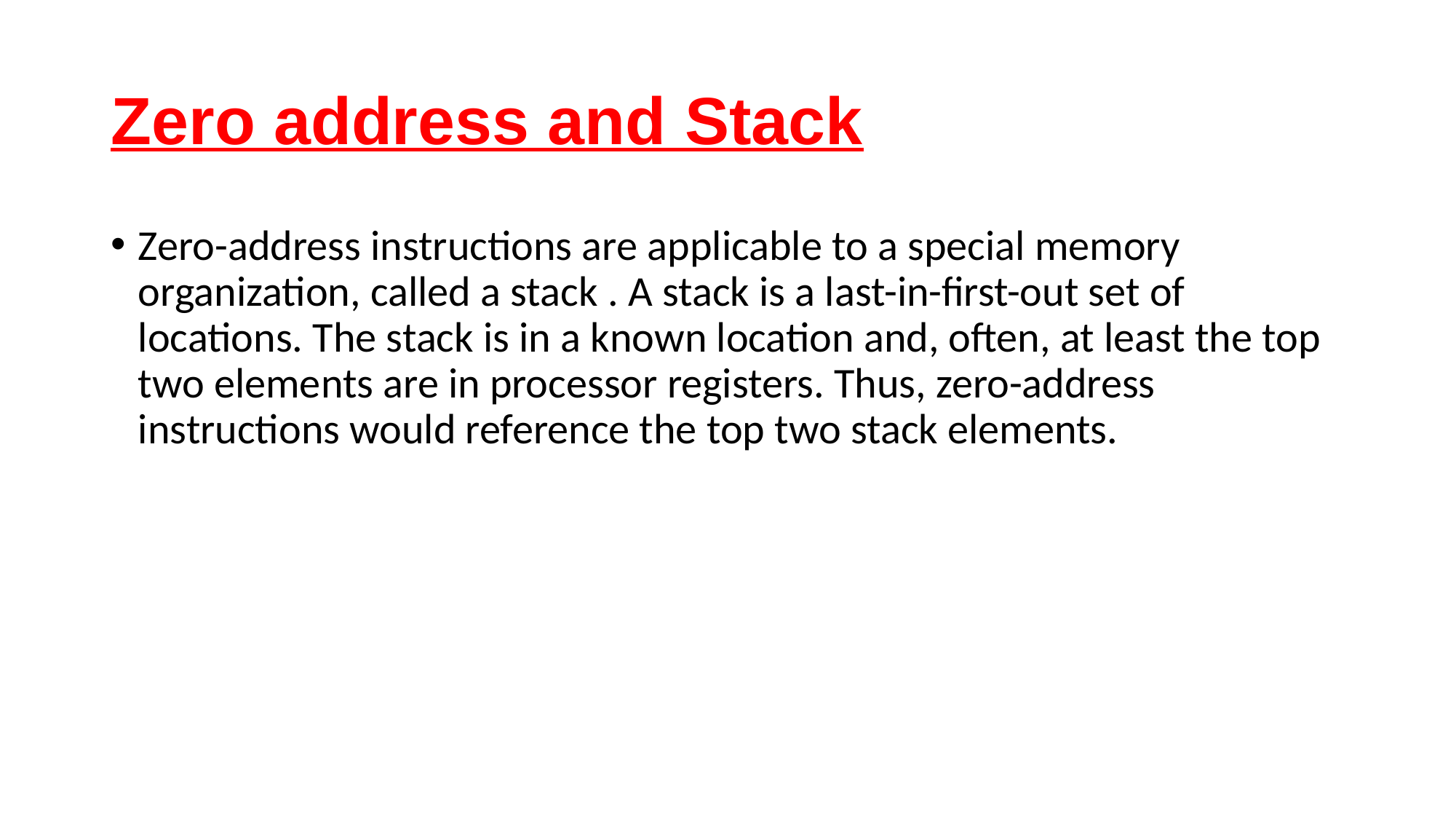

# Zero address and Stack
Zero-address instructions are applicable to a special memory organization, called a stack . A stack is a last-in-first-out set of locations. The stack is in a known location and, often, at least the top two elements are in processor registers. Thus, zero-address instructions would reference the top two stack elements.